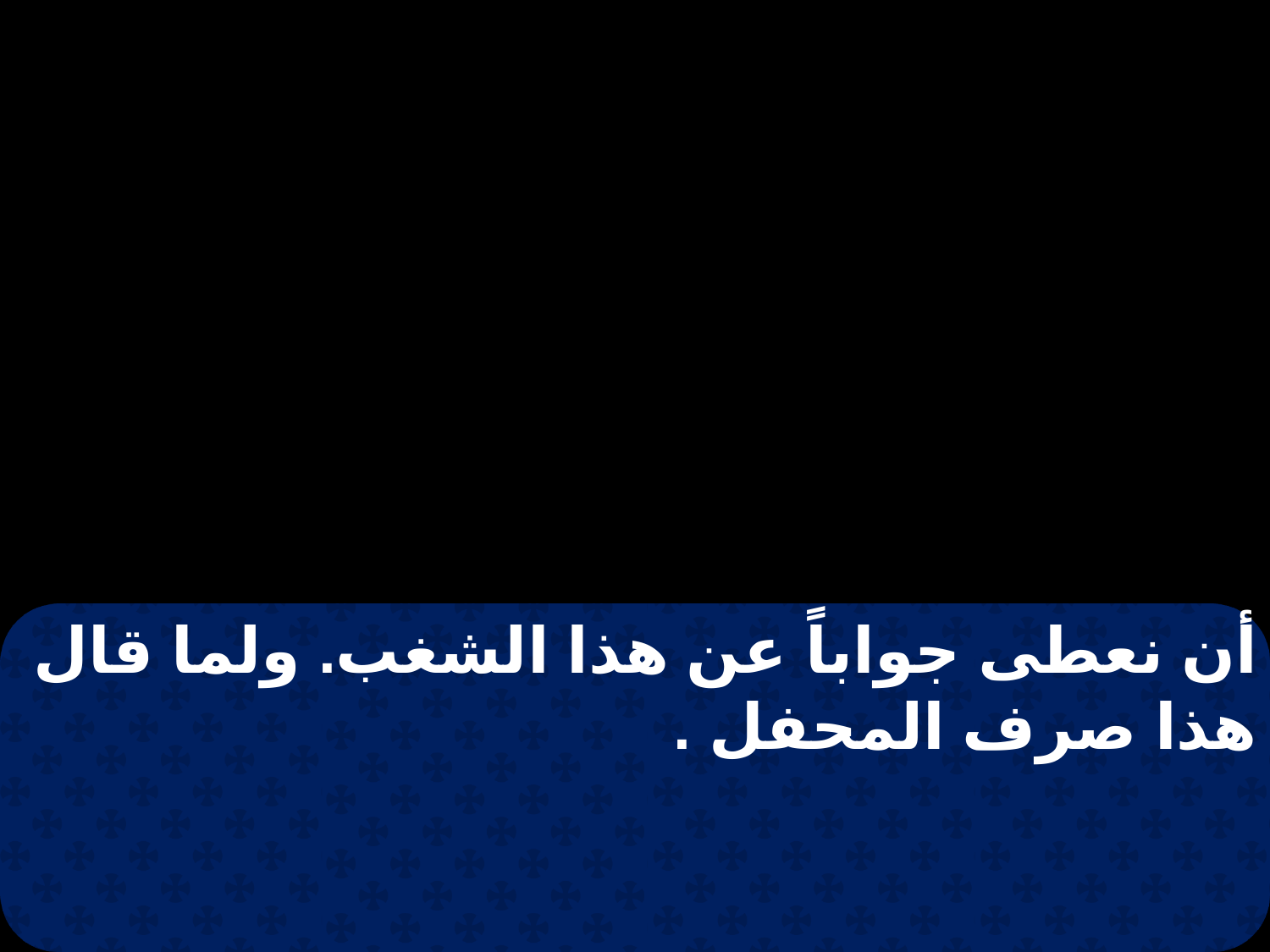

أن نعطى جواباً عن هذا الشغب. ولما قال هذا صرف المحفل .